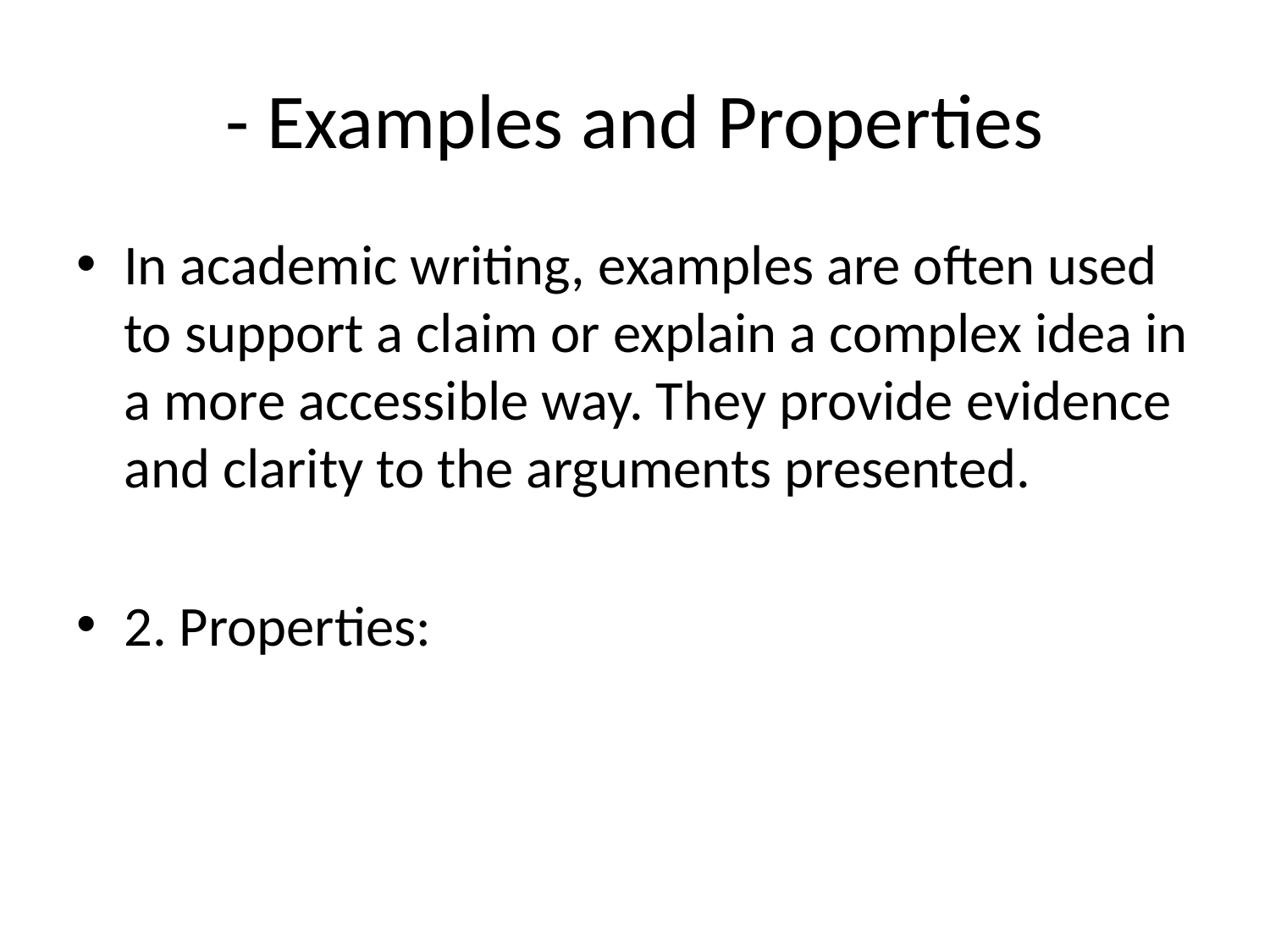

# - Examples and Properties
In academic writing, examples are often used to support a claim or explain a complex idea in a more accessible way. They provide evidence and clarity to the arguments presented.

2. Properties: